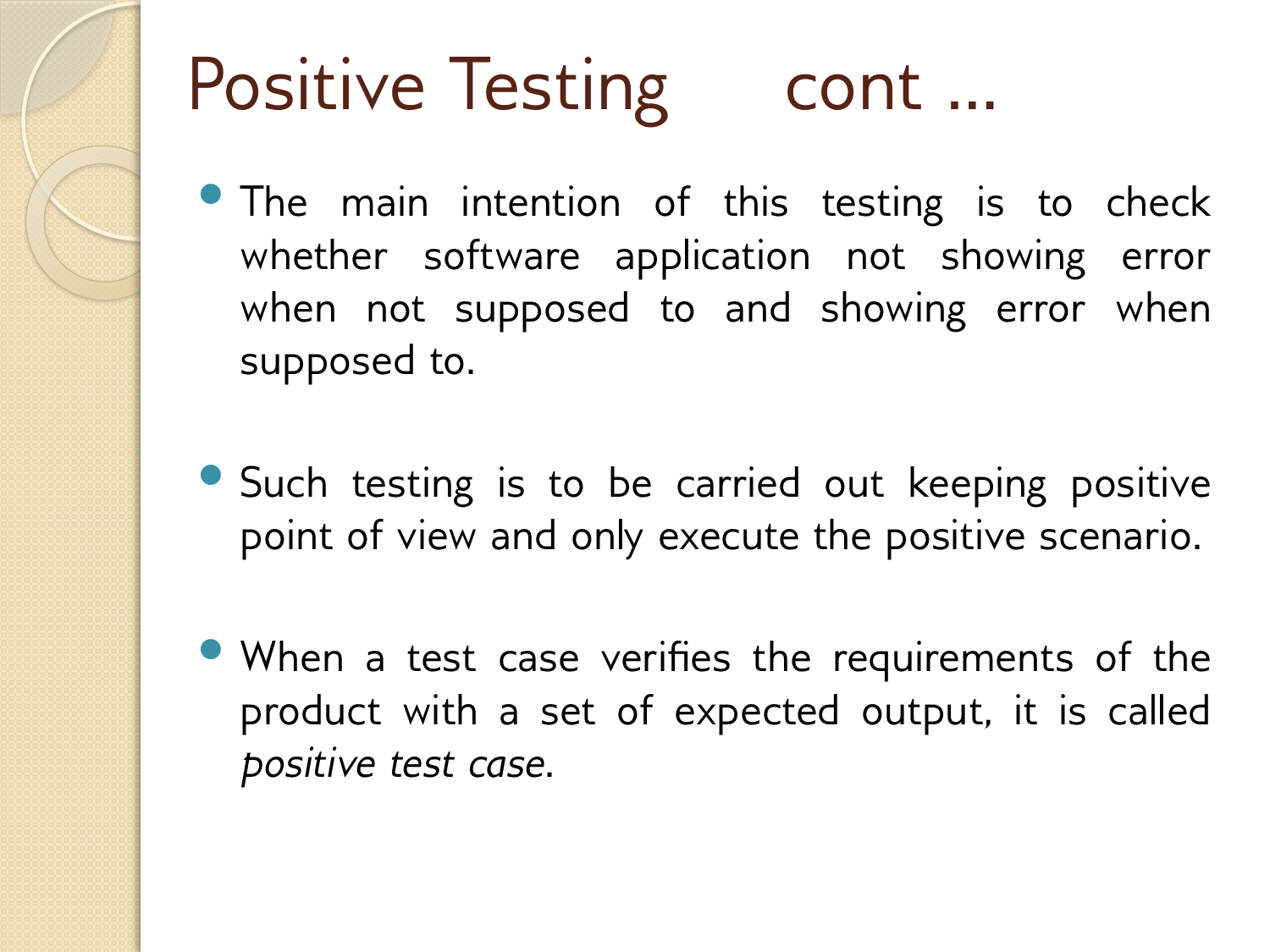

# Positive Testing     cont …
The main intention of this testing is to check whether software application not showing error when not supposed to and showing error when supposed to.

Such testing is to be carried out keeping positive point of view and only execute the positive scenario.

When a test case verifies the requirements of the product with a set of expected output, it is called positive test case.